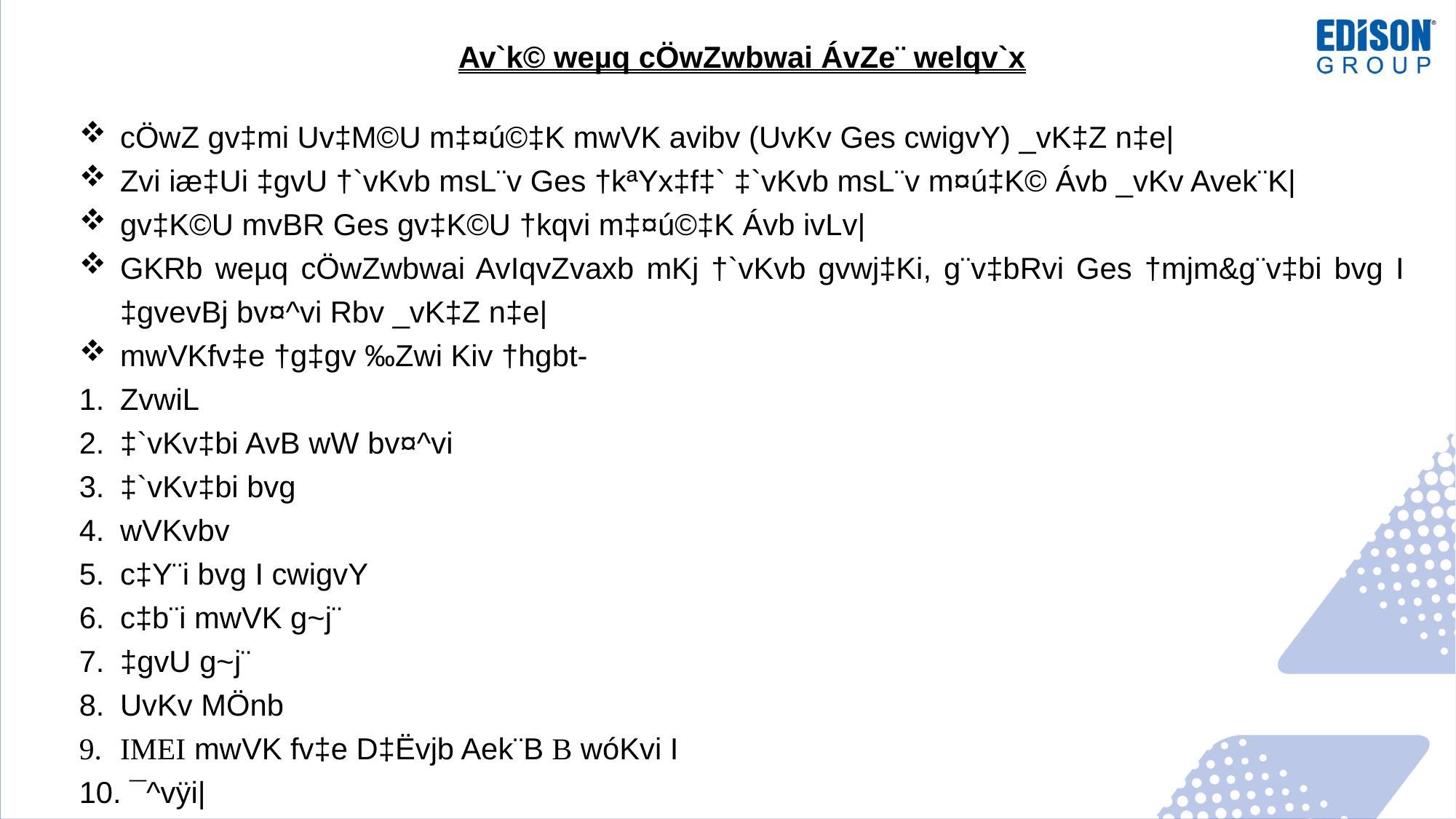

Av`k© weµq cÖwZwbwai ÁvZe¨ welqv`x

cÖwZ gv‡mi Uv‡M©U m‡¤ú©‡K mwVK avibv (UvKv Ges cwigvY) _vK‡Z n‡e|
Zvi iæ‡Ui ‡gvU †`vKvb msL¨v Ges †kªYx‡f‡` ‡`vKvb msL¨v m¤ú‡K© Ávb _vKv Avek¨K|
gv‡K©U mvBR Ges gv‡K©U †kqvi m‡¤ú©‡K Ávb ivLv|
GKRb weµq cÖwZwbwai AvIqvZvaxb mKj †`vKvb gvwj‡Ki, g¨v‡bRvi Ges †mjm&g¨v‡bi bvg I ‡gvevBj bv¤^vi Rbv _vK‡Z n‡e|
mwVKfv‡e †g‡gv ‰Zwi Kiv †hgbt-
ZvwiL
‡`vKv‡bi AvB wW bv¤^vi
‡`vKv‡bi bvg
wVKvbv
c‡Y¨i bvg I cwigvY
c‡b¨i mwVK g~j¨
‡gvU g~j¨
UvKv MÖnb
IMEI mwVK fv‡e D‡Ëvjb Aek¨B B wóKvi I
 ¯^vÿi|
†mjm&g¨vb Zvi iæ‡Ui ‡fŠMvwjK mxgvbv I †hvMv‡hv‡Mi mwVK I wbf©~j Z_¨ Rvb‡Z n‡e|
PvKzixiZ wmçbx †Kv¤úvbxi Ges mswkøó wefv‡Mi mKj Kg©Pvix, Kg©KZ©vi bvg-c`ex I †gvevBj bv¤^vi cÖ‡ZK †mjm&g¨v‡bi msMÖ‡n _vKv Avek¨vK|
‡Kv¤úvbx KZ©„K wbav©wiZ lncentive  cvevi c×wZ mwVK fv‡e Rvbv Ges KPI Gi mKj c¨vivwgUvi gyL¯’  ivLv Avek¨K|
mvwf©m m¤ú©wKZ mKj c×wZ mwVK fv‡e Rvb‡Z Ges Zvi e¨envi Ki‡Z n‡e|  HS mvwf©‡mi wVKvbv †hgbt- DOA, Customer service, Collection point.
Kj cÖ±vwUwfwU I Gm.wKD cÖ±vwUwfwU e¨venv‡ii wbqg Rvbv Ges Zv cÖ‡qvM Ki‡Z n‡e|
cwi‡ek‡Ki Kv‡Q  Available Stock Gi cwigvY I `vg ¸bvejxq cwic~Y© avibv Ges Zv cÖwZwbqZ mieivn Kiv Avek¨Kxq|
wmçbx  †gvevBj Gi mKj g‡W‡ji, `vg, ¸bv¸Y, Ges USP (Unique  selling point) m¤ú©‡K mwVK Ávb _vK‡Z n‡e|
cÖwZw`‡bi †mjm& †iKW© †PK Kiv Ges †mB Abyhvqx Zvi ‍Achievement Gi update Rvb‡Z n‡e|
‡Kv¤úvbx KZ©„K cÖ`Ë mKj ai‡bi POSM Gi e¨venv‡ii ÁvY Ges Zvi h_vh_ Dc¯’vcbv Ges Zvi wbw`©ó gv‡K©‡U wbwðZ Ki‡Z n‡e|